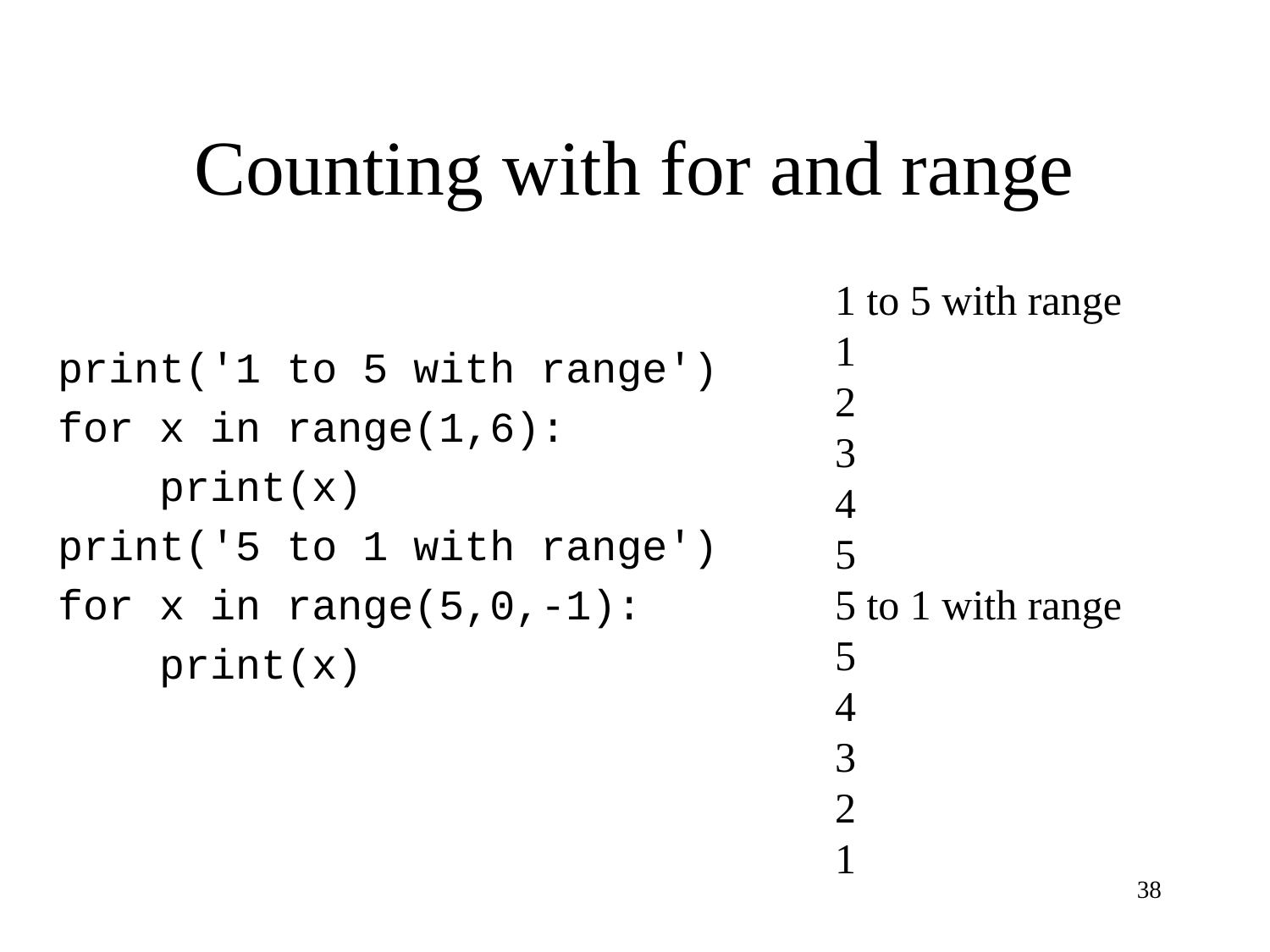

# Counting with for and range
1 to 5 with range
1
2
3
4
5
5 to 1 with range
5
4
3
2
1

print('1 to 5 with range')
for x in range(1,6):
    print(x)
print('5 to 1 with range')
for x in range(5,0,-1):
    print(x)
38